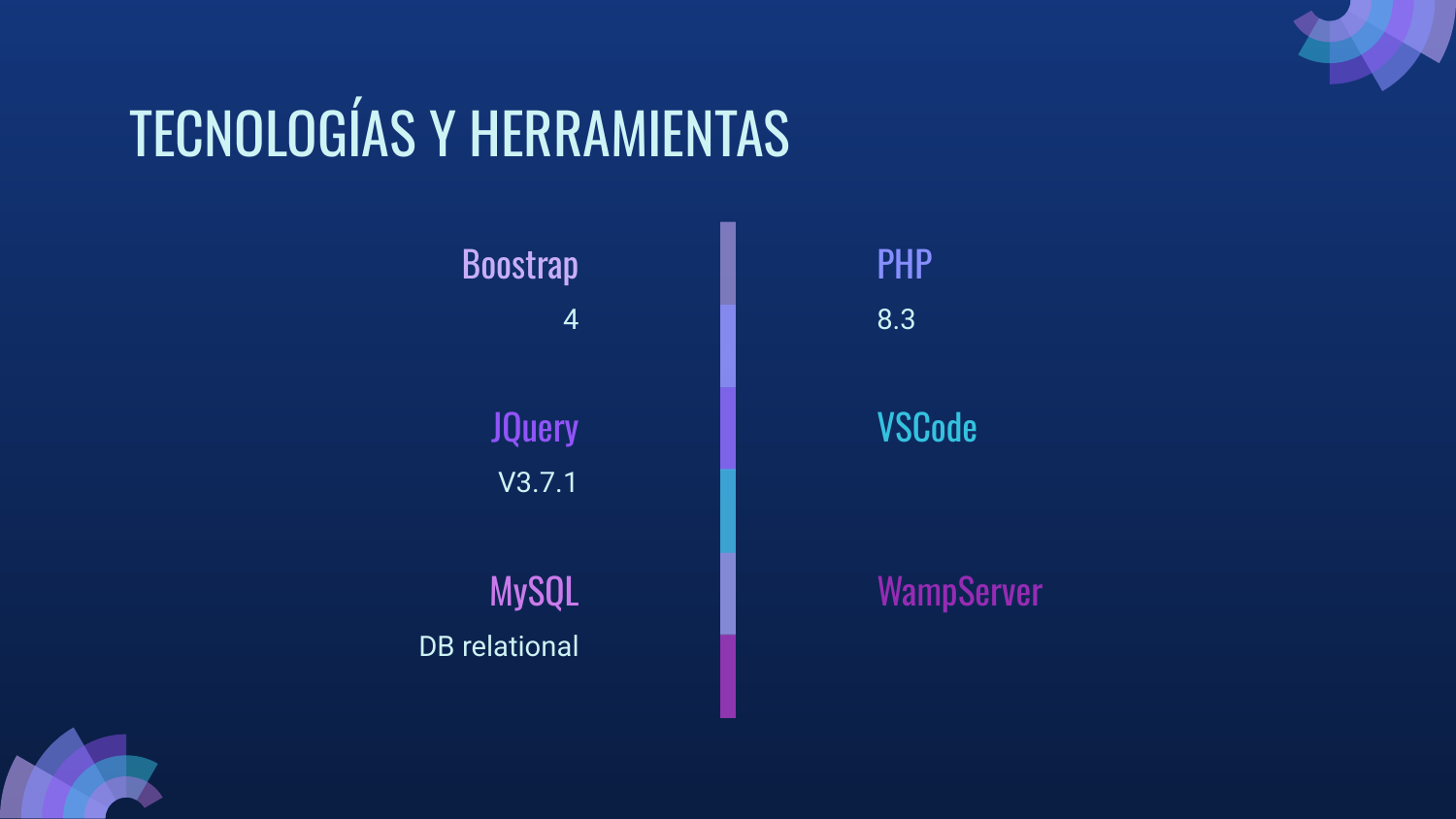

# TECNOLOGÍAS Y HERRAMIENTAS

Boostrap
PHP
4
8.3
JQuery
VSCode
V3.7.1
WampServer
MySQL
DB relational